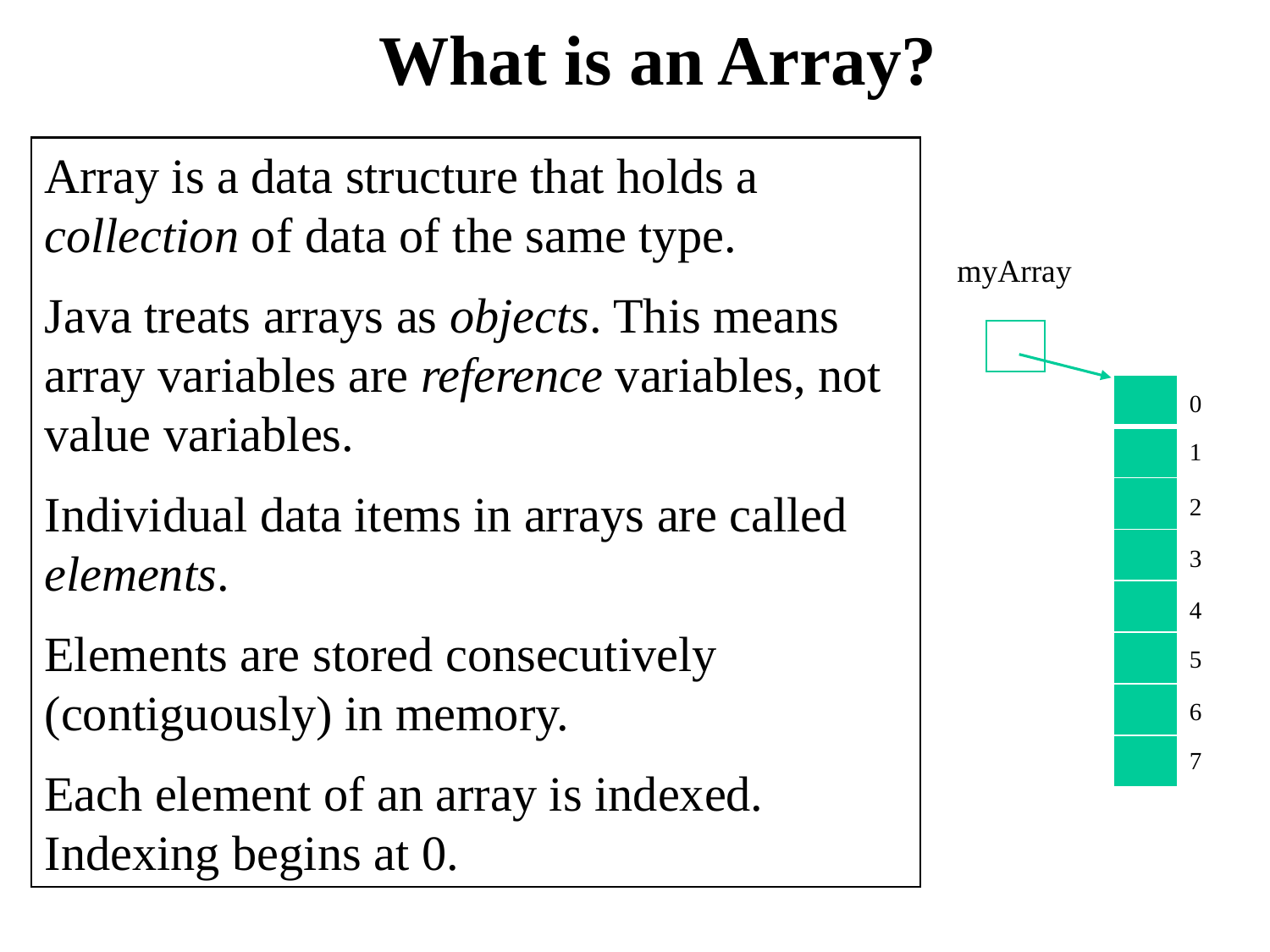

# What is an Array?
Array is a data structure that holds a collection of data of the same type.
Java treats arrays as objects. This means array variables are reference variables, not value variables.
Individual data items in arrays are called elements.
Elements are stored consecutively (contiguously) in memory.
Each element of an array is indexed. Indexing begins at 0.
myArray

|  |
| --- |
|  |
|  |
|  |
|  |
|  |
|  |
|  |
0
1
2
3
4
5
6
7